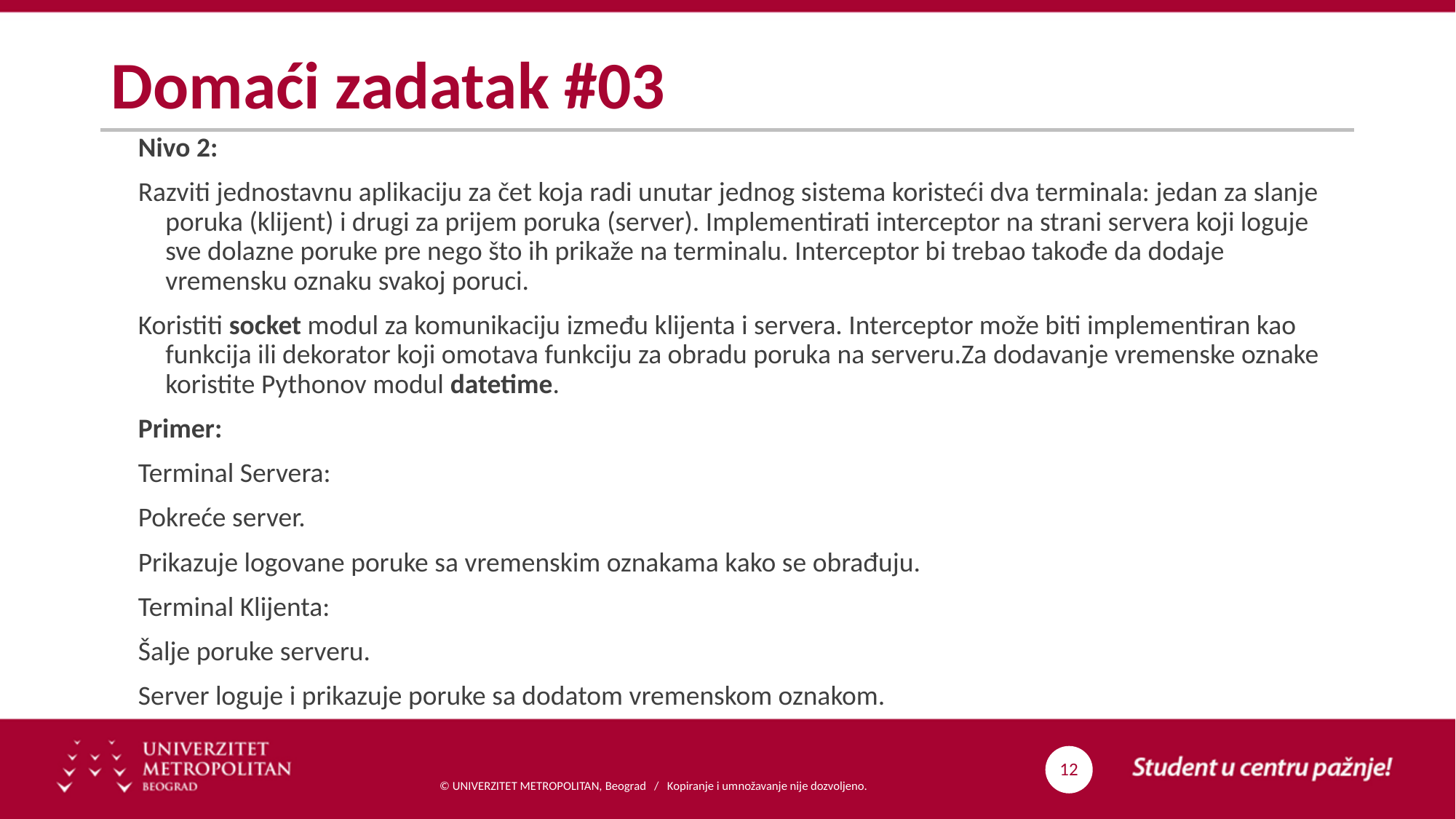

# Domaći zadatak #03
Nivo 2:
Razviti jednostavnu aplikaciju za čet koja radi unutar jednog sistema koristeći dva terminala: jedan za slanje poruka (klijent) i drugi za prijem poruka (server). Implementirati interceptor na strani servera koji loguje sve dolazne poruke pre nego što ih prikaže na terminalu. Interceptor bi trebao takođe da dodaje vremensku oznaku svakoj poruci.
Koristiti socket modul za komunikaciju između klijenta i servera. Interceptor može biti implementiran kao funkcija ili dekorator koji omotava funkciju za obradu poruka na serveru.Za dodavanje vremenske oznake koristite Pythonov modul datetime.
Primer:
Terminal Servera:
Pokreće server.
Prikazuje logovane poruke sa vremenskim oznakama kako se obrađuju.
Terminal Klijenta:
Šalje poruke serveru.
Server loguje i prikazuje poruke sa dodatom vremenskom oznakom.